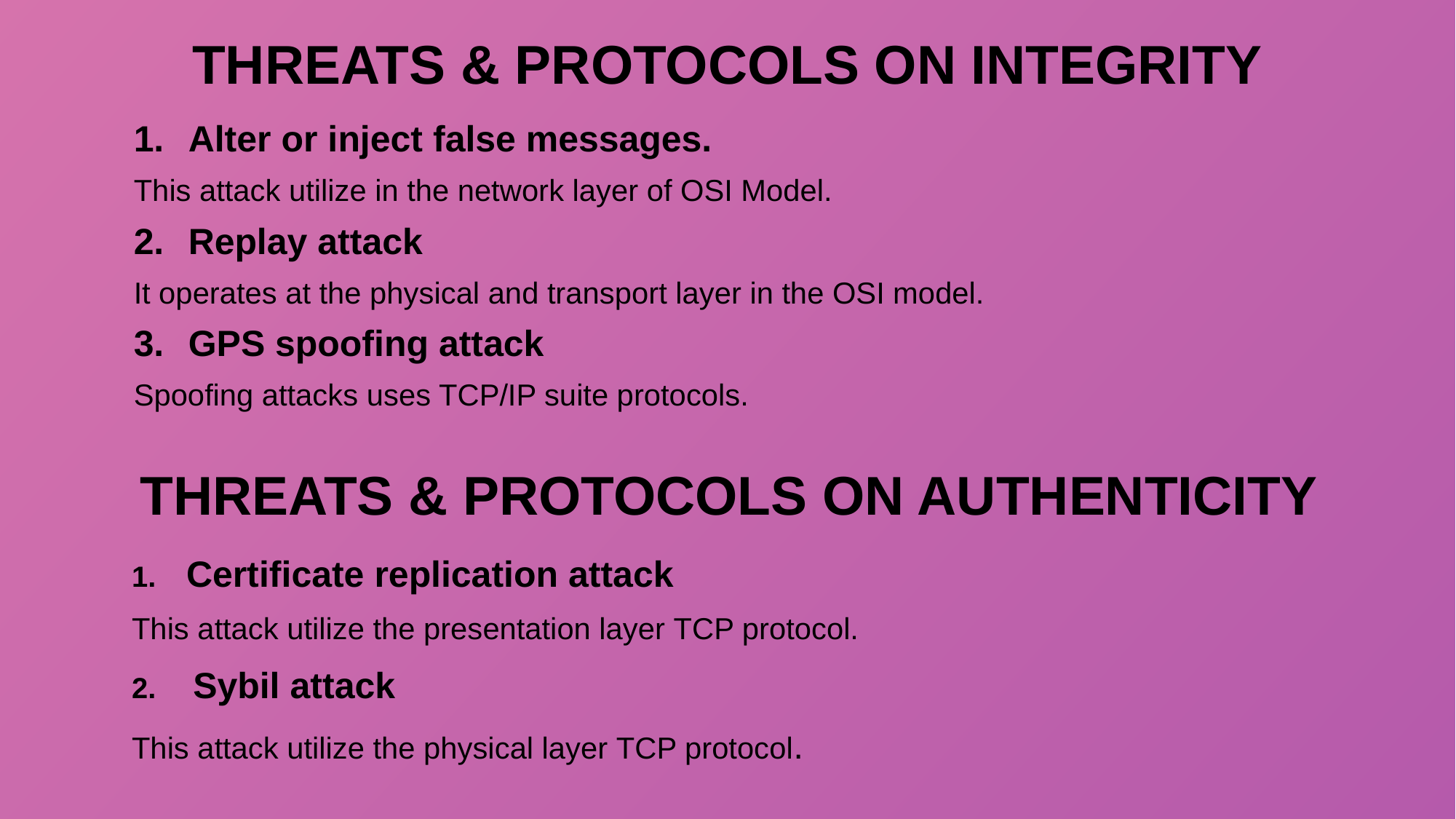

# THREATS & PROTOCOLS ON INTEGRITY
Alter or inject false messages.
This attack utilize in the network layer of OSI Model.
Replay attack
It operates at the physical and transport layer in the OSI model.
GPS spoofing attack
Spoofing attacks uses TCP/IP suite protocols.

THREATS & Protocols ON Authenticity
Certificate replication attack
This attack utilize the presentation layer TCP protocol.
Sybil attack
This attack utilize the physical layer TCP protocol.